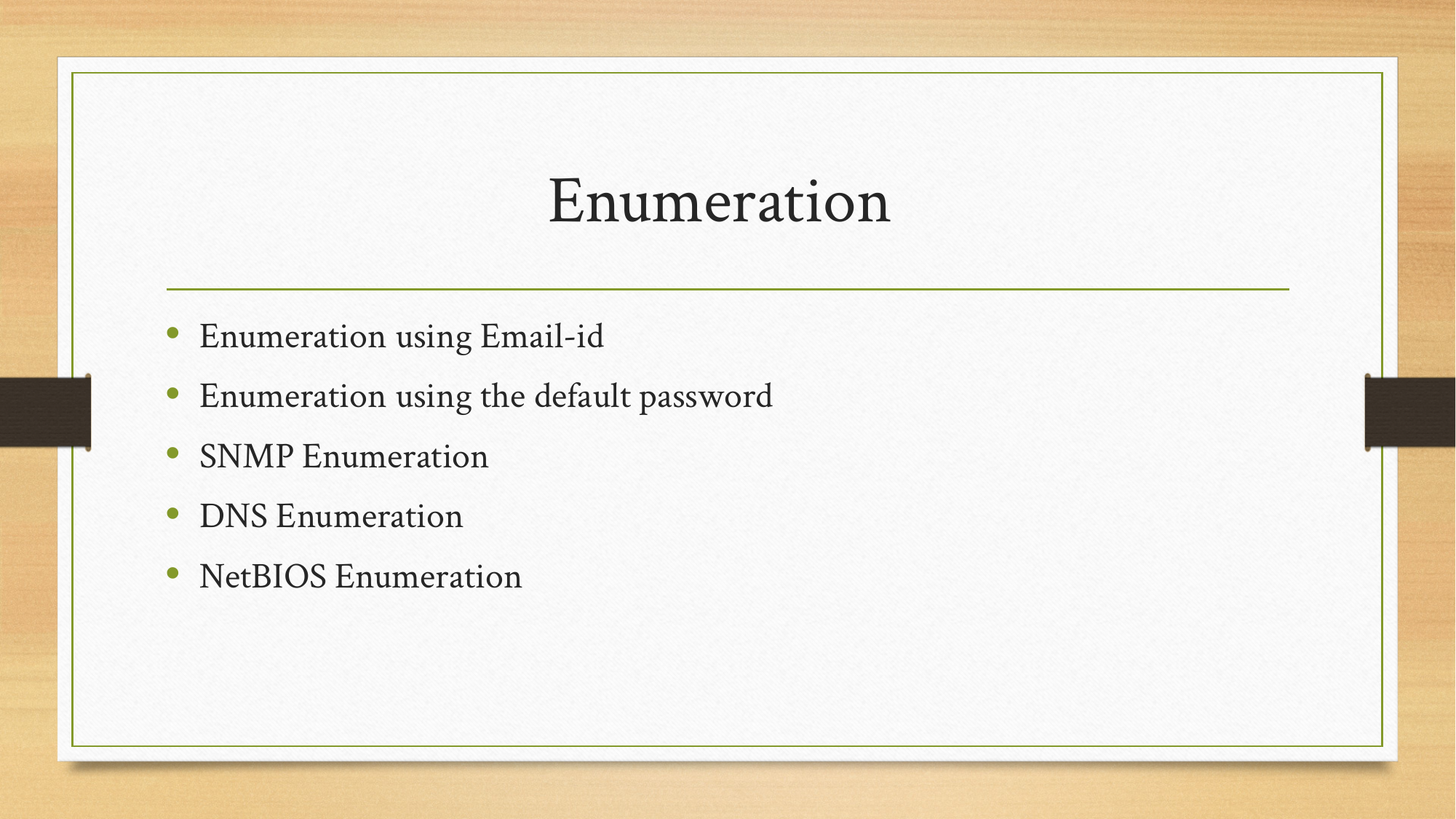

# Enumeration
Enumeration using Email-id
Enumeration using the default password
SNMP Enumeration
DNS Enumeration
NetBIOS Enumeration